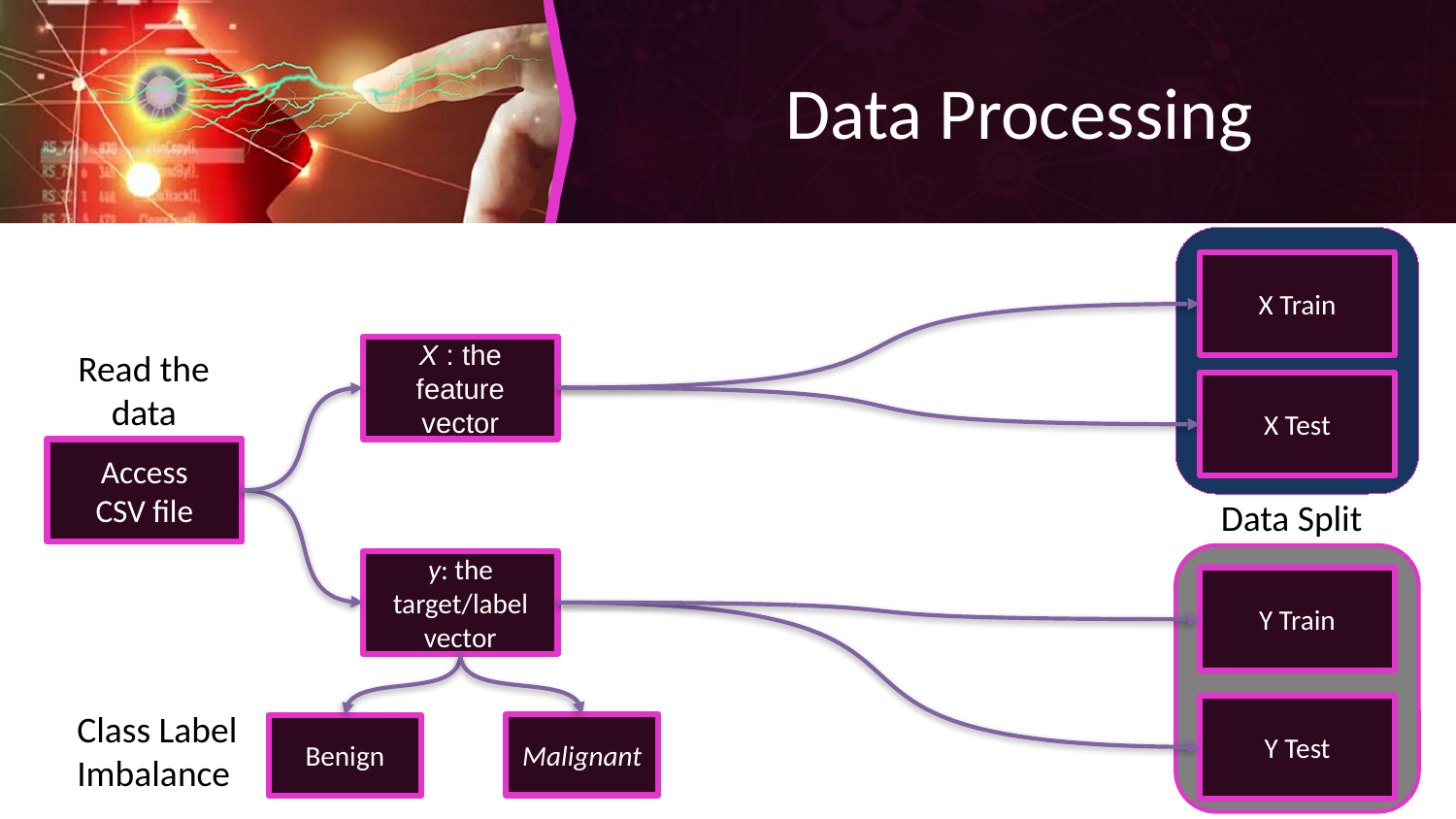

Data Processing

X Train
X : the feature vector
Read the data
X Test

Access CSV file
Data Split

y: the target/label vector
Y Train
Y Test
Class Label Imbalance
Malignant
Benign
9